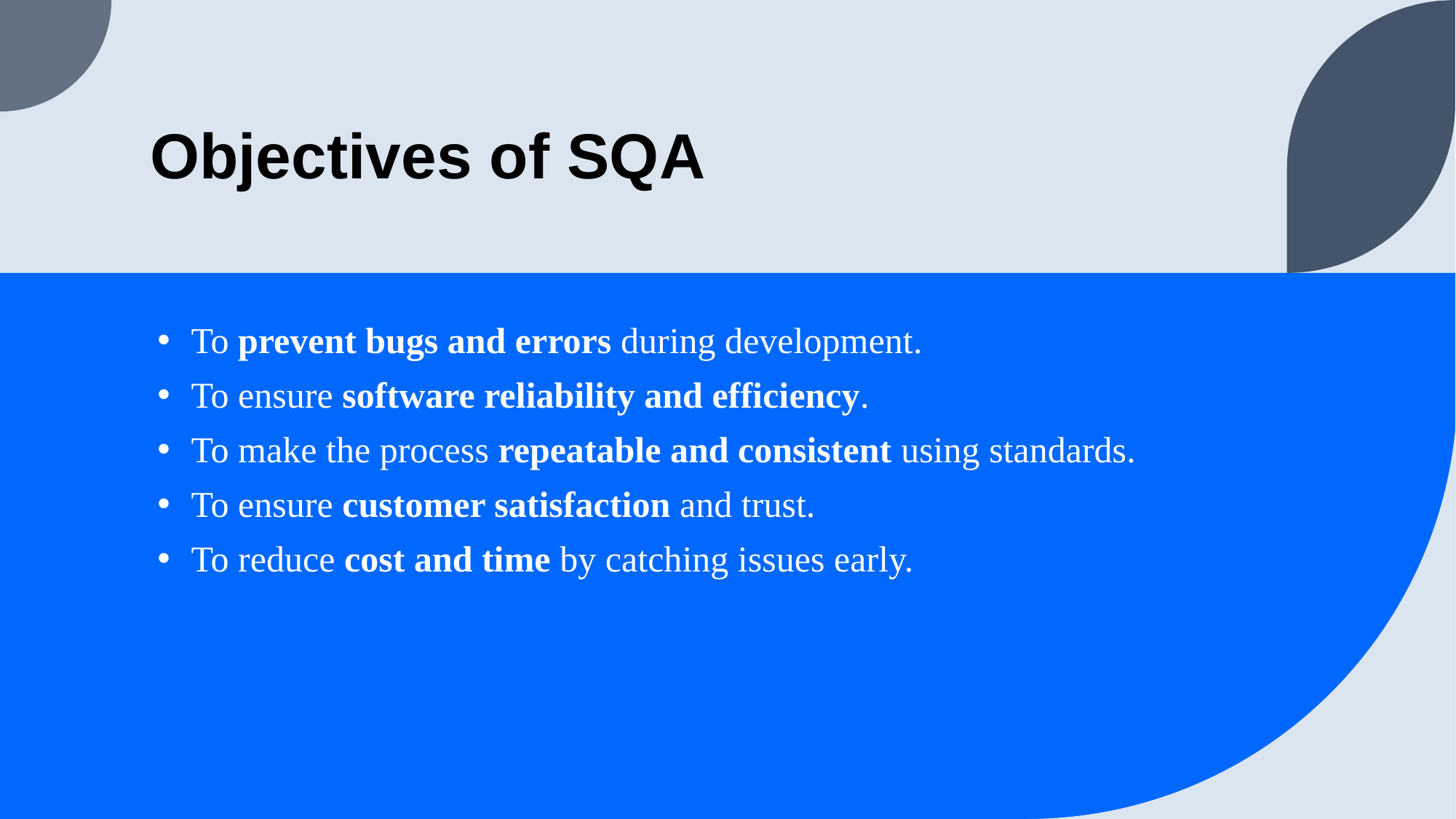

# Objectives of SQA
To prevent bugs and errors during development.
To ensure software reliability and efficiency.
To make the process repeatable and consistent using standards.
To ensure customer satisfaction and trust.
To reduce cost and time by catching issues early.